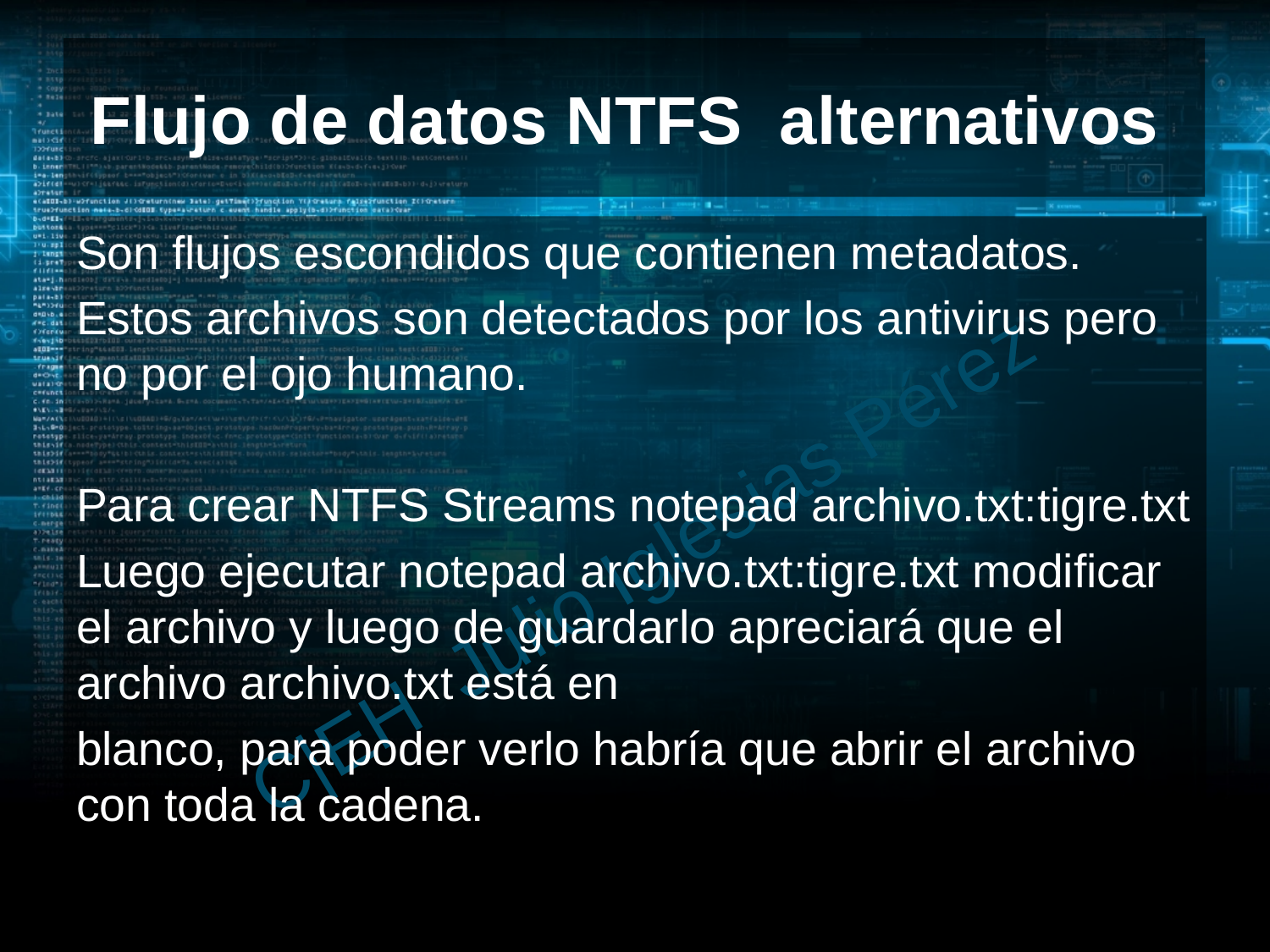

# Flujo de datos NTFS  alternativos
Son flujos escondidos que contienen metadatos.
Estos archivos son detectados por los antivirus pero no por el ojo humano.

Para crear NTFS Streams notepad archivo.txt:tigre.txt
Luego ejecutar notepad archivo.txt:tigre.txt modificar el archivo y luego de guardarlo apreciará que el archivo archivo.txt está en
blanco, para poder verlo habría que abrir el archivo con toda la cadena.
C|EH  Julio Iglesias Pérez